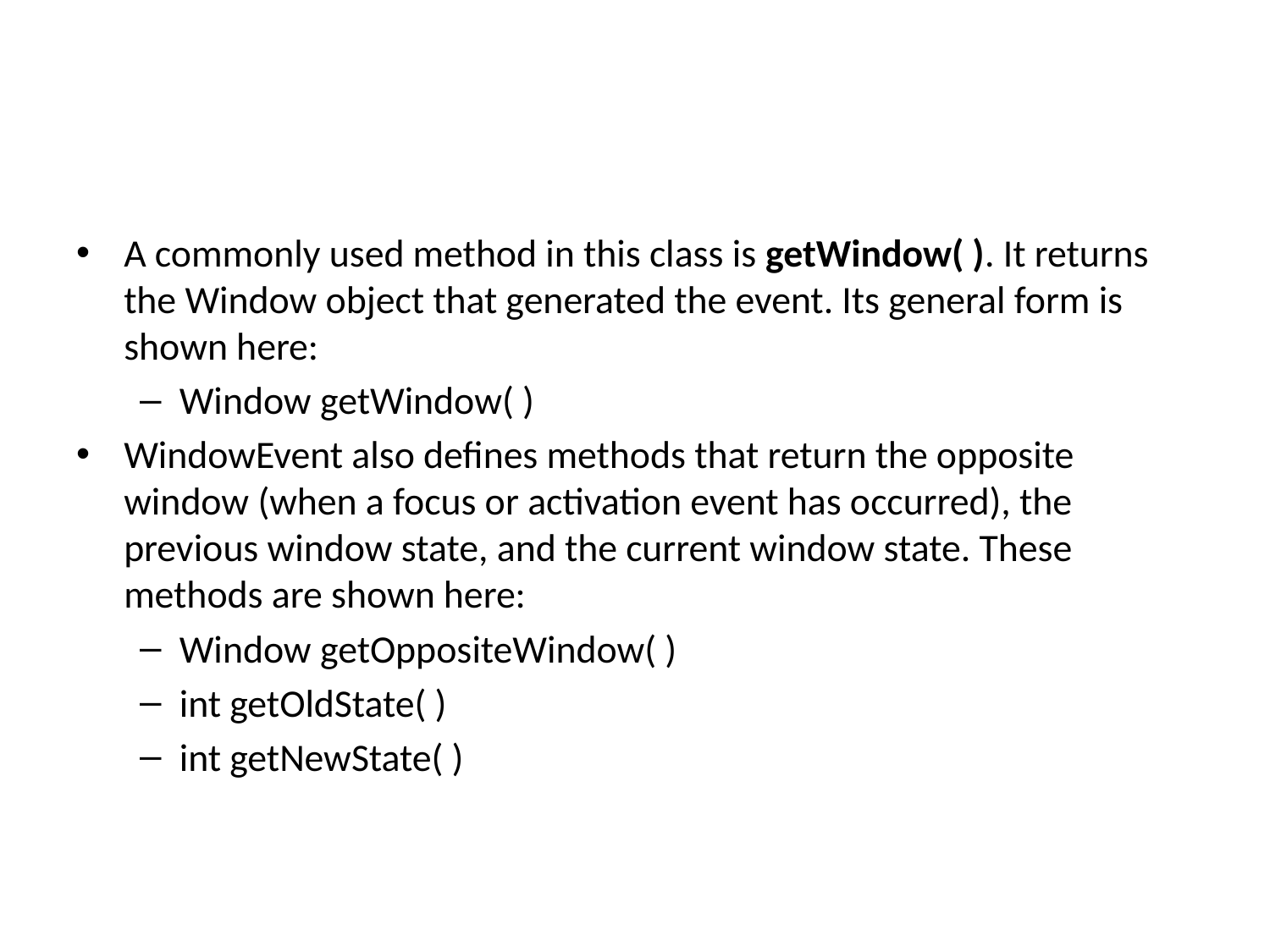

#
A commonly used method in this class is getWindow( ). It returns the Window object that generated the event. Its general form is shown here:
Window getWindow( )
WindowEvent also defines methods that return the opposite window (when a focus or activation event has occurred), the previous window state, and the current window state. These methods are shown here:
Window getOppositeWindow( )
int getOldState( )
int getNewState( )